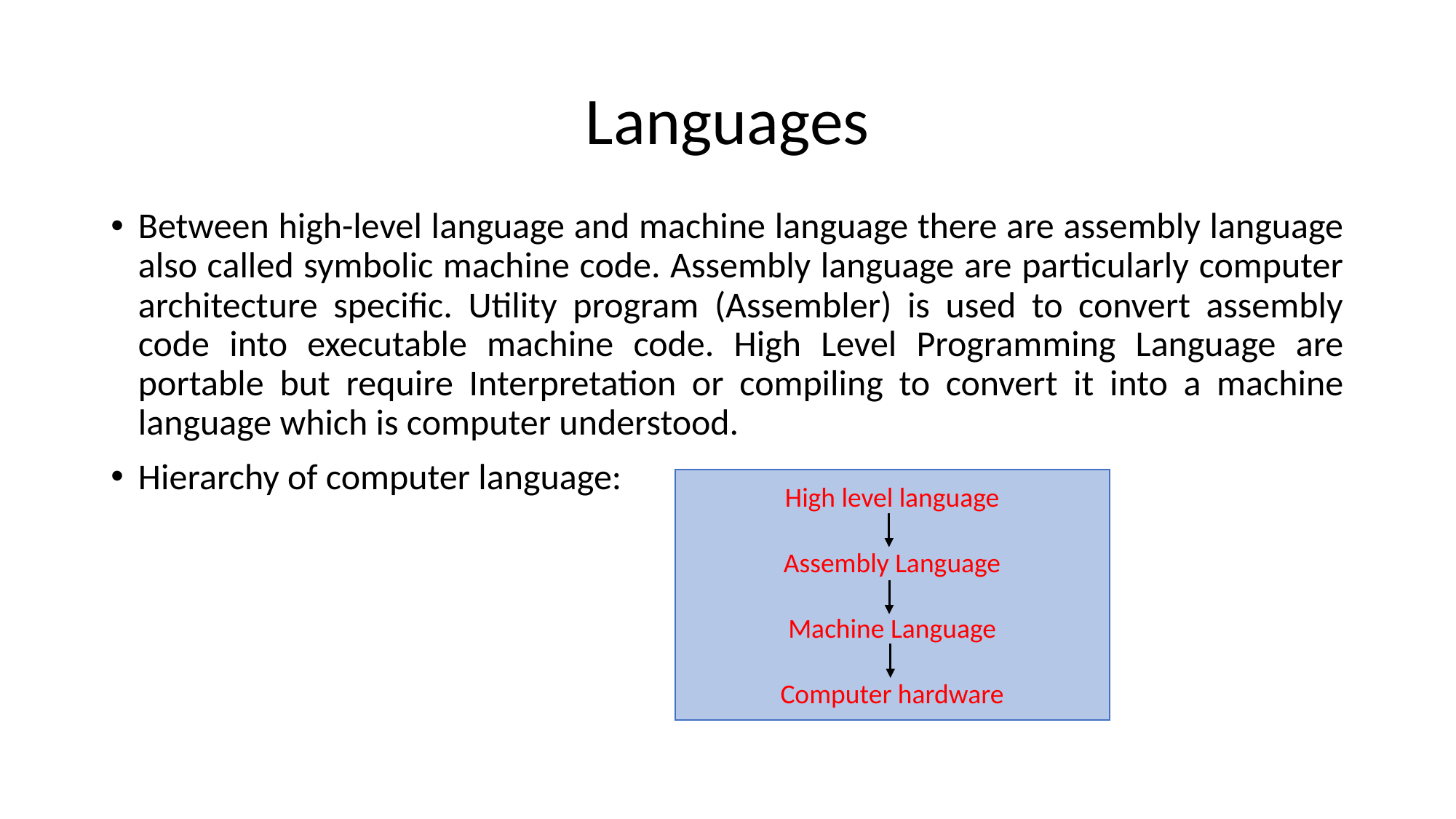

# Languages
Between high-level language and machine language there are assembly language also called symbolic machine code. Assembly language are particularly computer architecture specific. Utility program (Assembler) is used to convert assembly code into executable machine code. High Level Programming Language are portable but require Interpretation or compiling to convert it into a machine language which is computer understood.
Hierarchy of computer language:

High level language

Assembly Language

Machine Language

Computer hardware